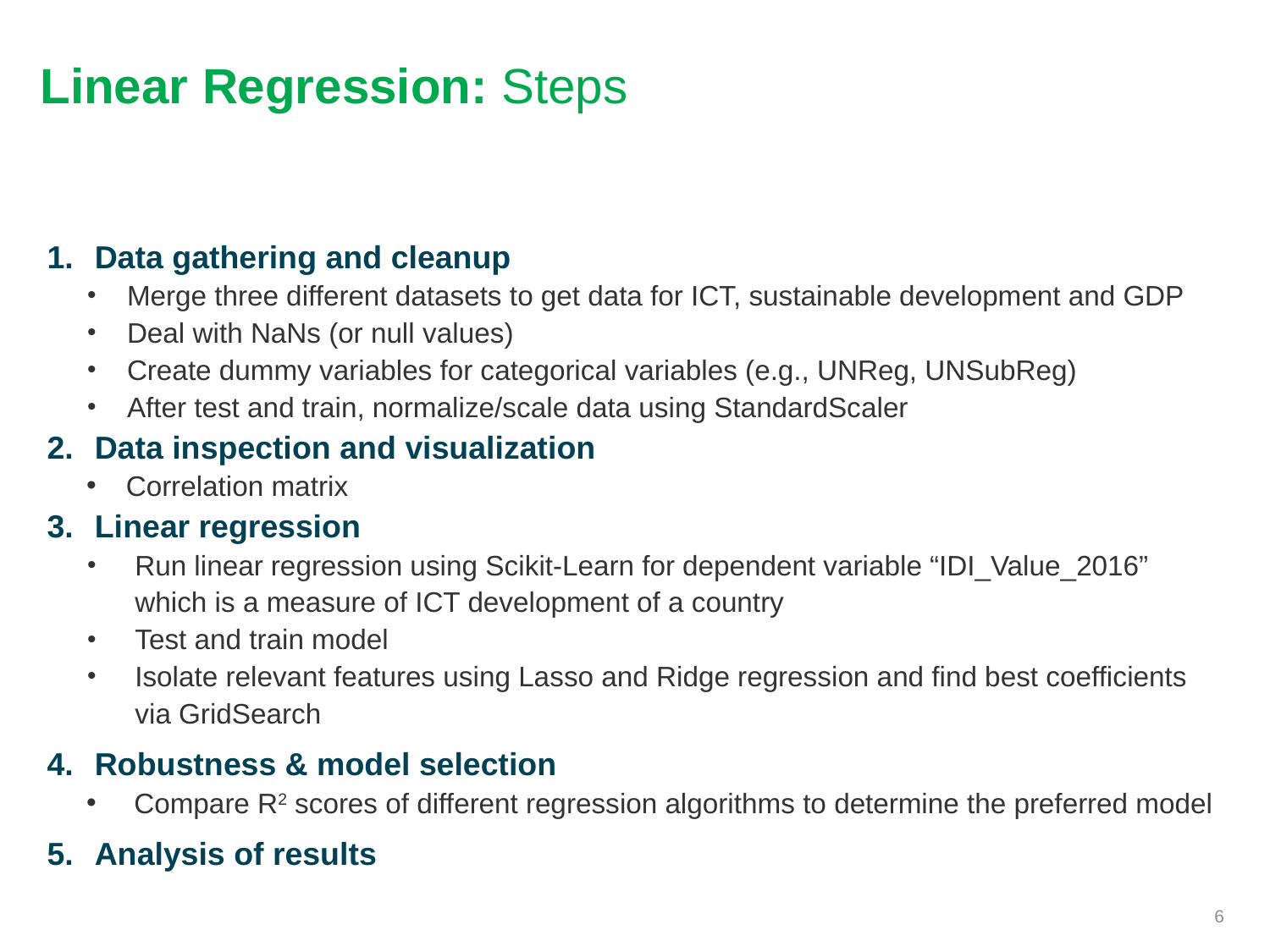

# Linear Regression: Steps
Data gathering and cleanup
Merge three different datasets to get data for ICT, sustainable development and GDP
Deal with NaNs (or null values)
Create dummy variables for categorical variables (e.g., UNReg, UNSubReg)
After test and train, normalize/scale data using StandardScaler
Data inspection and visualization
Correlation matrix
Linear regression
Run linear regression using Scikit-Learn for dependent variable “IDI_Value_2016” which is a measure of ICT development of a country
Test and train model
Isolate relevant features using Lasso and Ridge regression and find best coefficients via GridSearch
Robustness & model selection
Compare R2 scores of different regression algorithms to determine the preferred model
Analysis of results

6